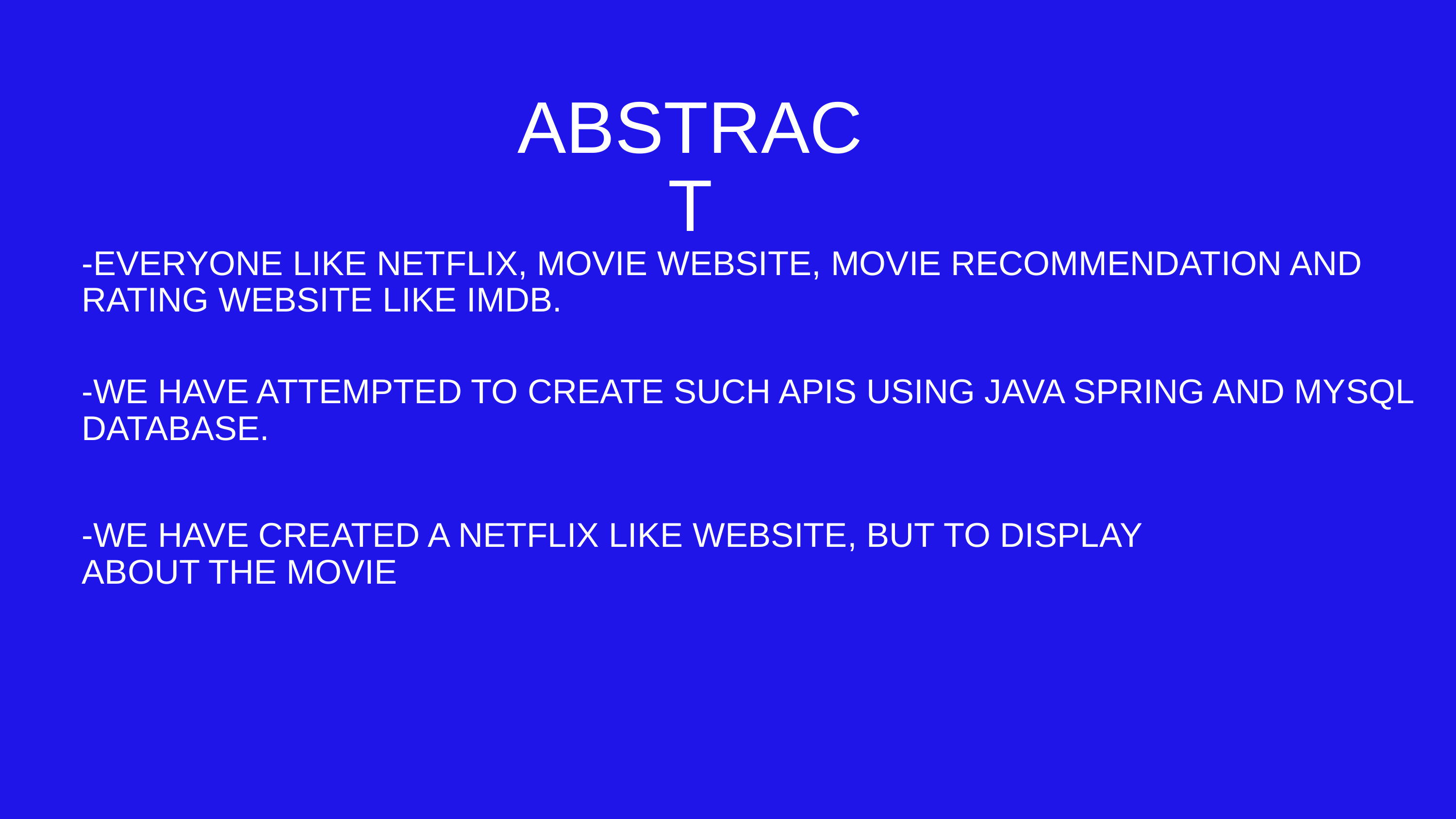

ABSTRACT
-EVERYONE LIKE NETFLIX, MOVIE WEBSITE, MOVIE RECOMMENDATION AND RATING WEBSITE LIKE IMDB.
-WE HAVE ATTEMPTED TO CREATE SUCH APIS USING JAVA SPRING AND MYSQL DATABASE.
-WE HAVE CREATED A NETFLIX LIKE WEBSITE, BUT TO DISPLAY  ABOUT THE MOVIE